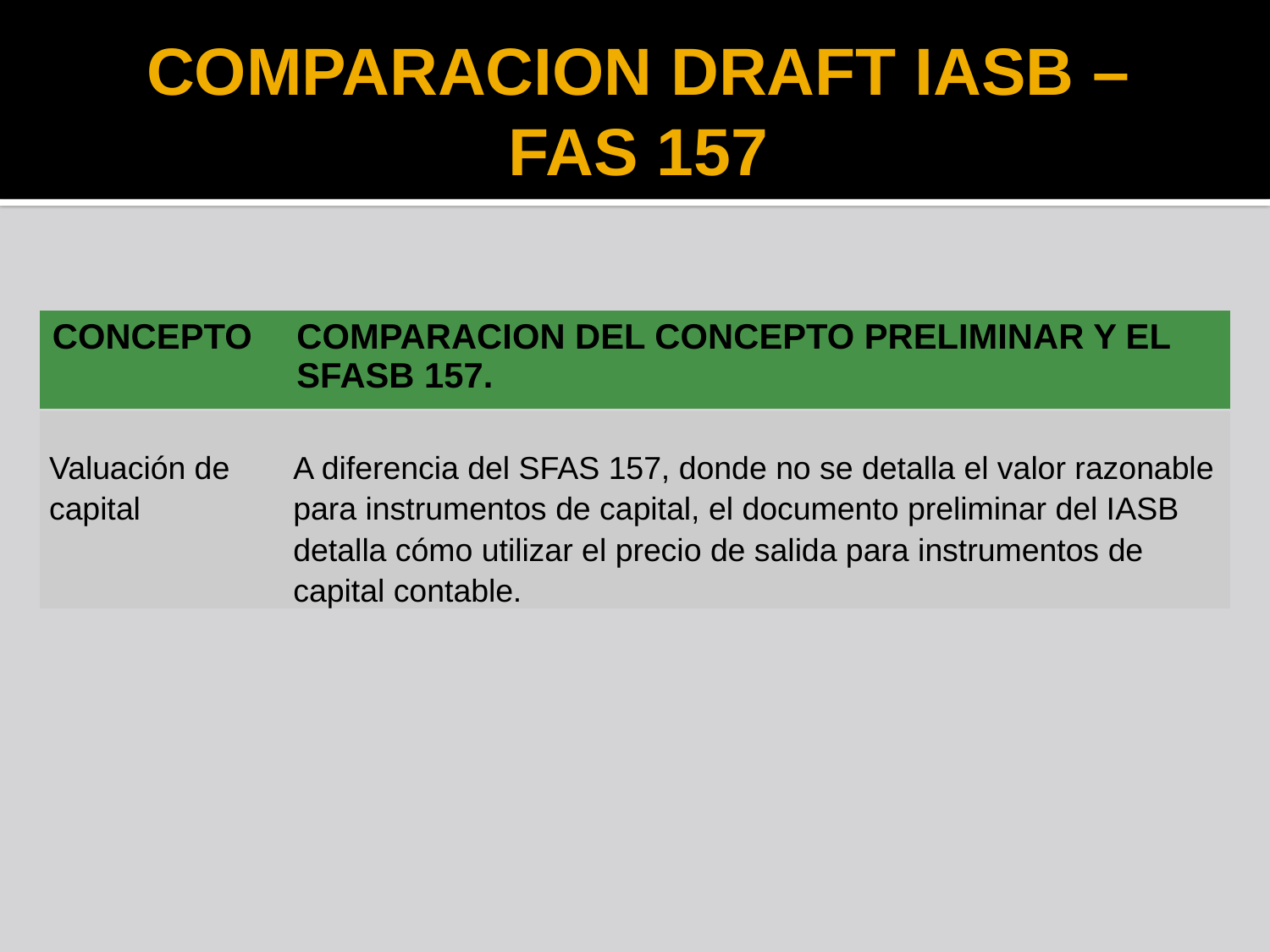

# COMPARACION DRAFT IASB – FAS 157
| CONCEPTO | COMPARACION DEL CONCEPTO PRELIMINAR Y EL SFASB 157. |
| --- | --- |
| Valuación de capital | A diferencia del SFAS 157, donde no se detalla el valor razonable para instrumentos de capital, el documento preliminar del IASB detalla cómo utilizar el precio de salida para instrumentos de capital contable. |